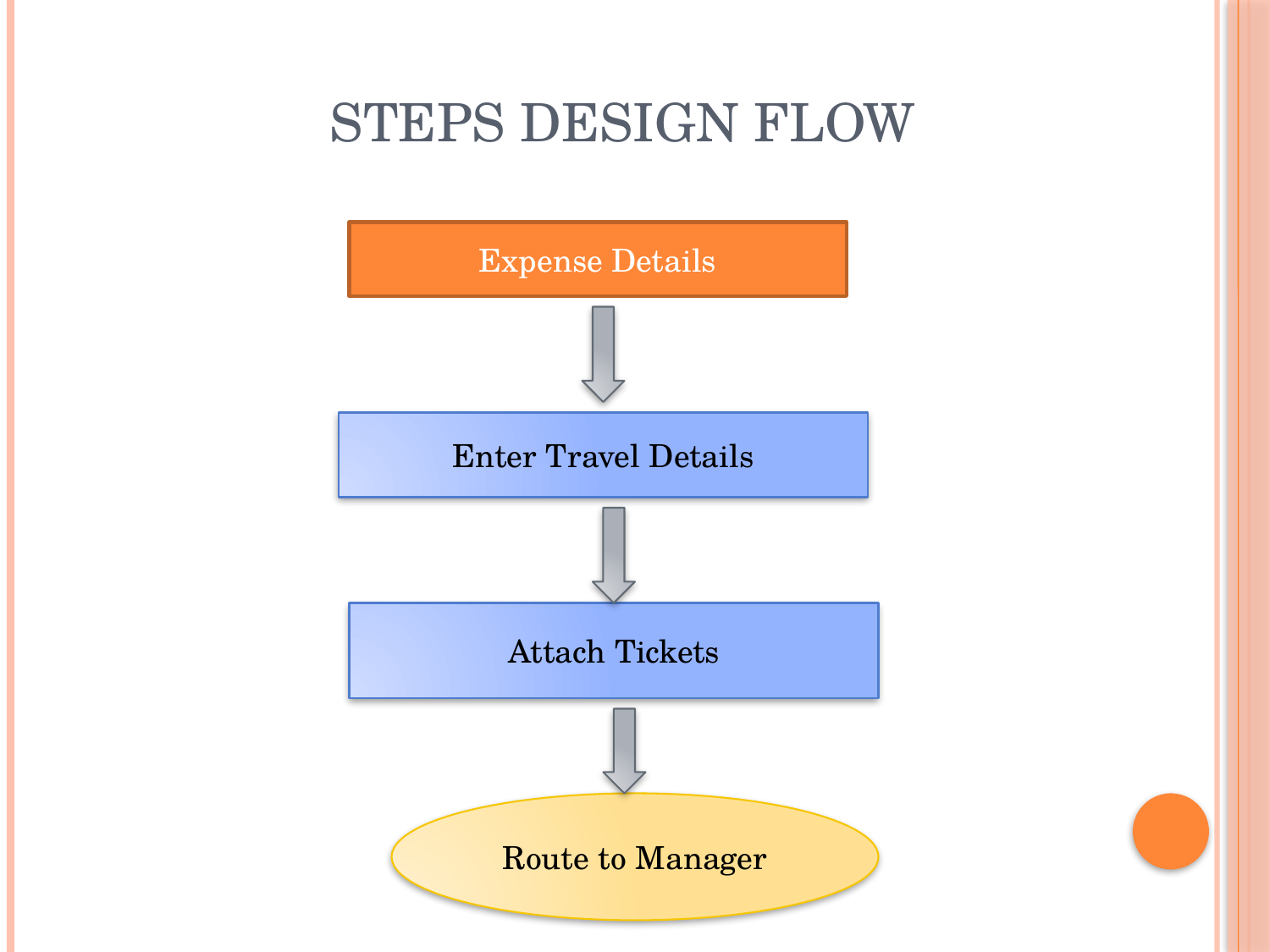

# STEPS DESIGN FLOW
Expense Details

Enter Travel Details

Attach Tickets

Route to Manager